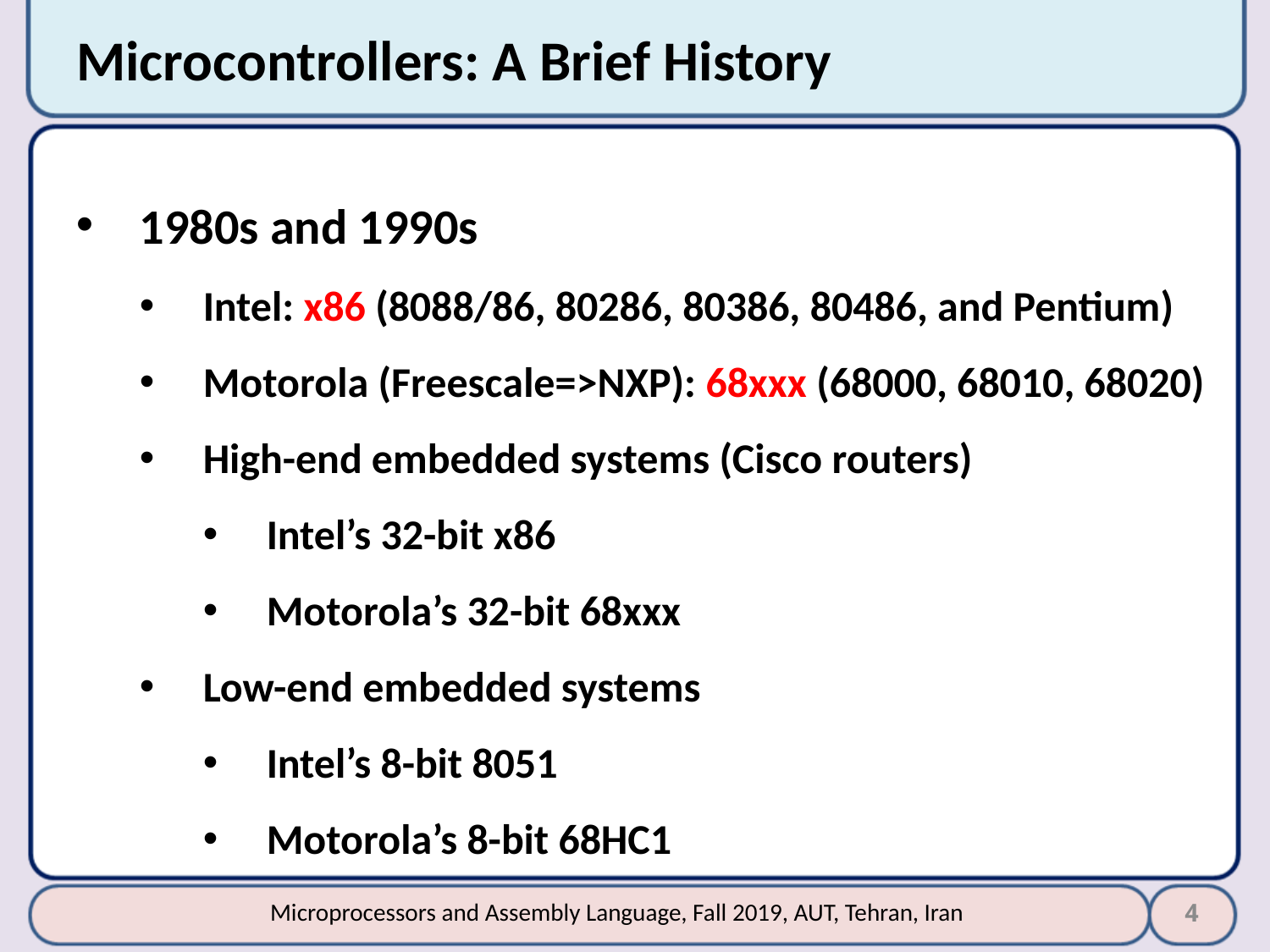

# Microcontrollers: A Brief History
1980s and 1990s
Intel: x86 (8088/86, 80286, 80386, 80486, and Pentium)
Motorola (Freescale=>NXP): 68xxx (68000, 68010, 68020)
High-end embedded systems (Cisco routers)
Intel’s 32-bit x86
Motorola’s 32-bit 68xxx
Low-end embedded systems
Intel’s 8-bit 8051
Motorola’s 8-bit 68HC1

4
Microprocessors and Assembly Language, Fall 2019, AUT, Tehran, Iran